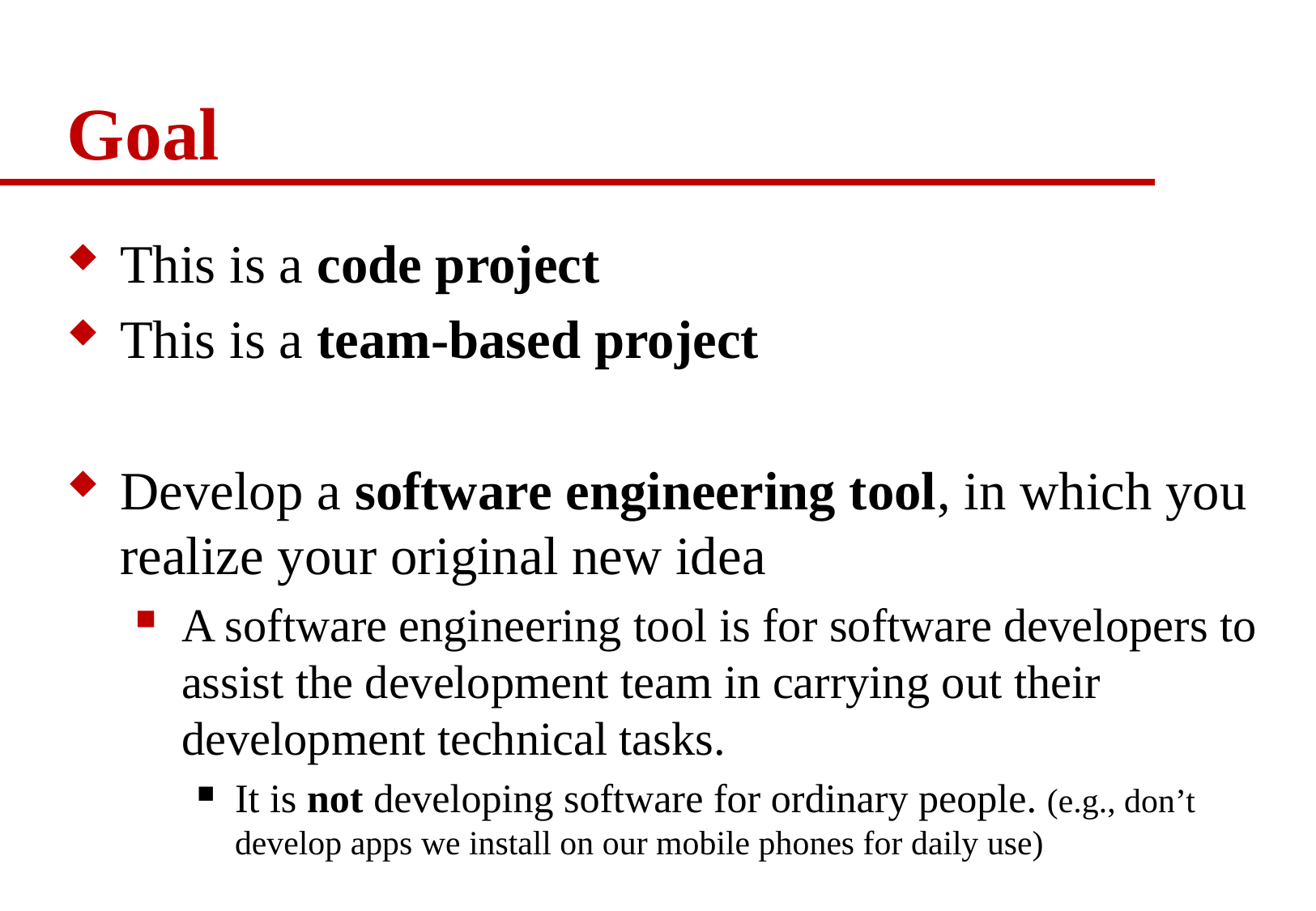

# Goal
This is a code project
This is a team-based project

Develop a software engineering tool, in which you realize your original new idea
A software engineering tool is for software developers to assist the development team in carrying out their development technical tasks.
It is not developing software for ordinary people. (e.g., don’t develop apps we install on our mobile phones for daily use)

2